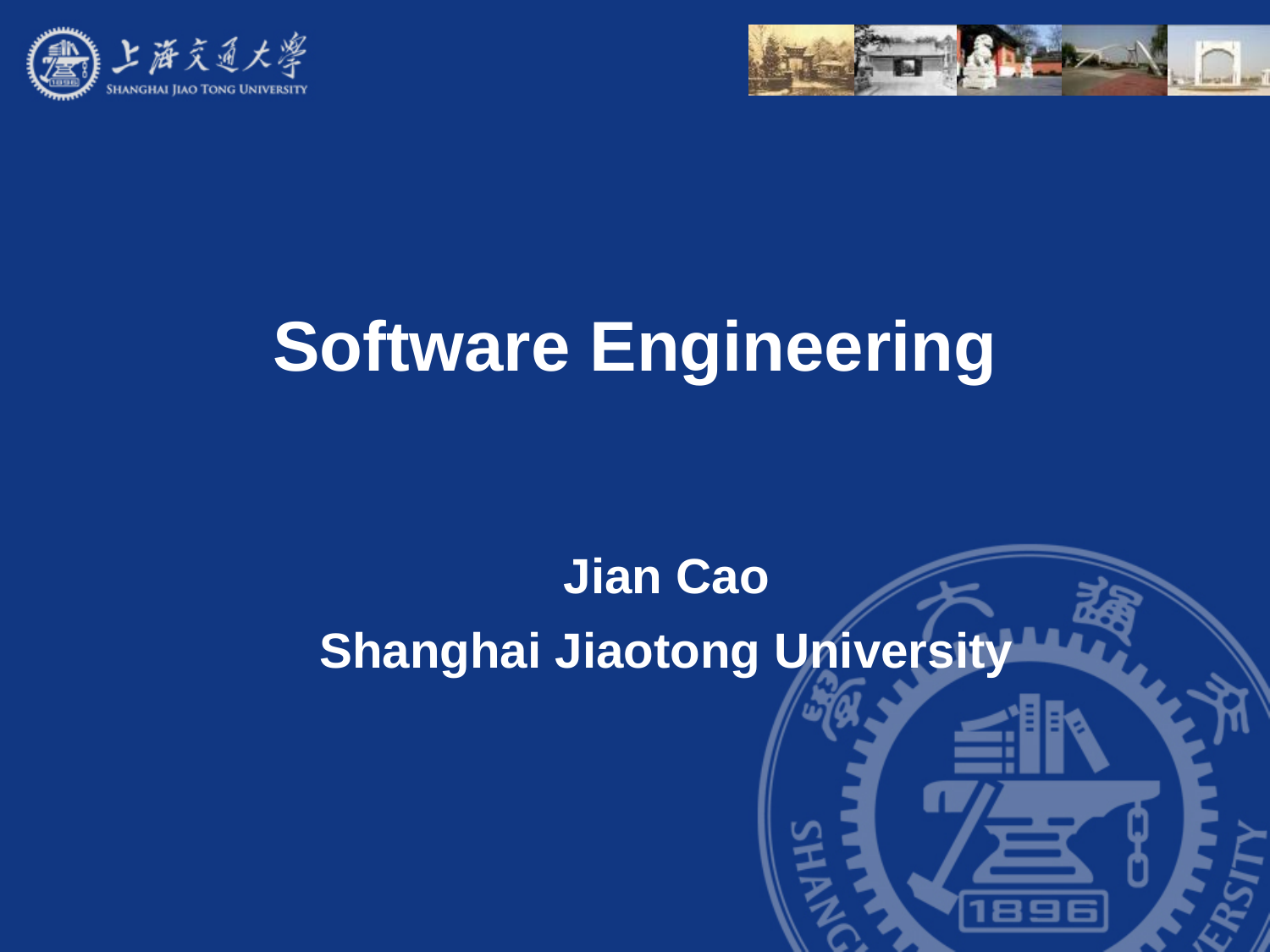

Software Engineering
Jian Cao
Shanghai Jiaotong University